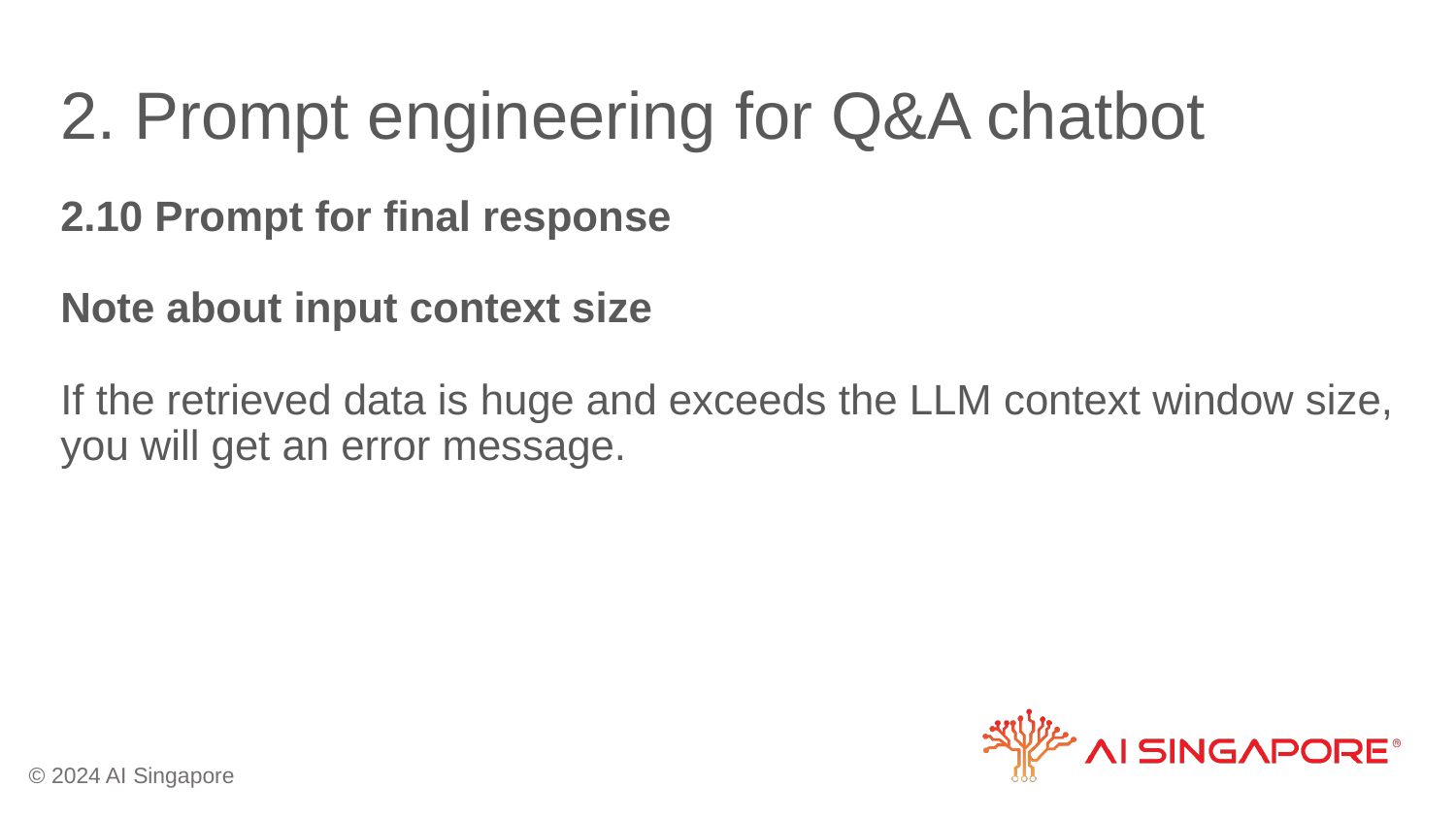

# 2. Prompt engineering for Q&A chatbot
2.10 Prompt for final response

Note about input context size

If the retrieved data is huge and exceeds the LLM context window size, you will get an error message.